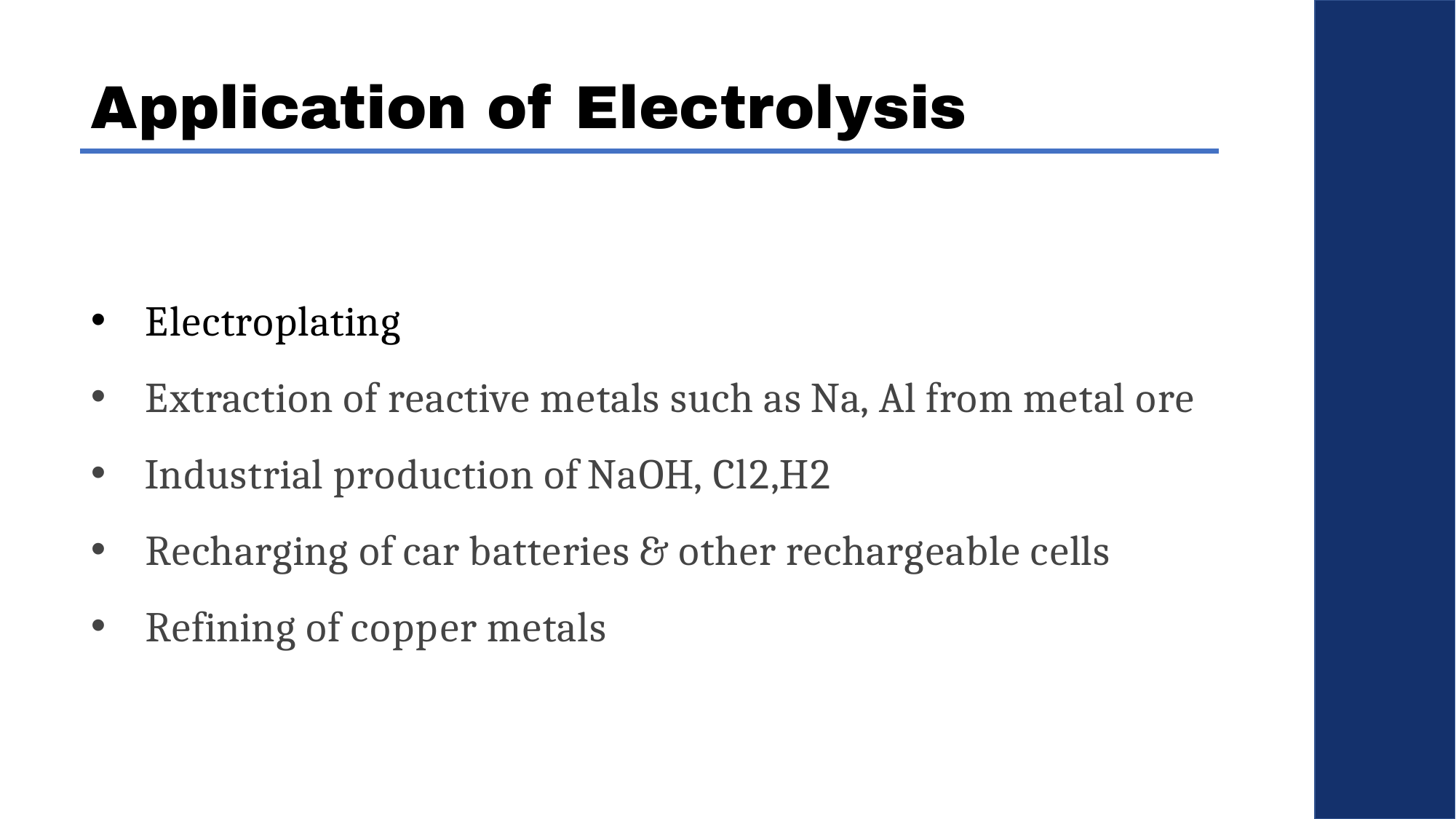

Application of Electrolysis
Electroplating
Extraction of reactive metals such as Na, Al from metal ore
Industrial production of NaOH, Cl2,H2
Recharging of car batteries & other rechargeable cells
Refining of copper metals